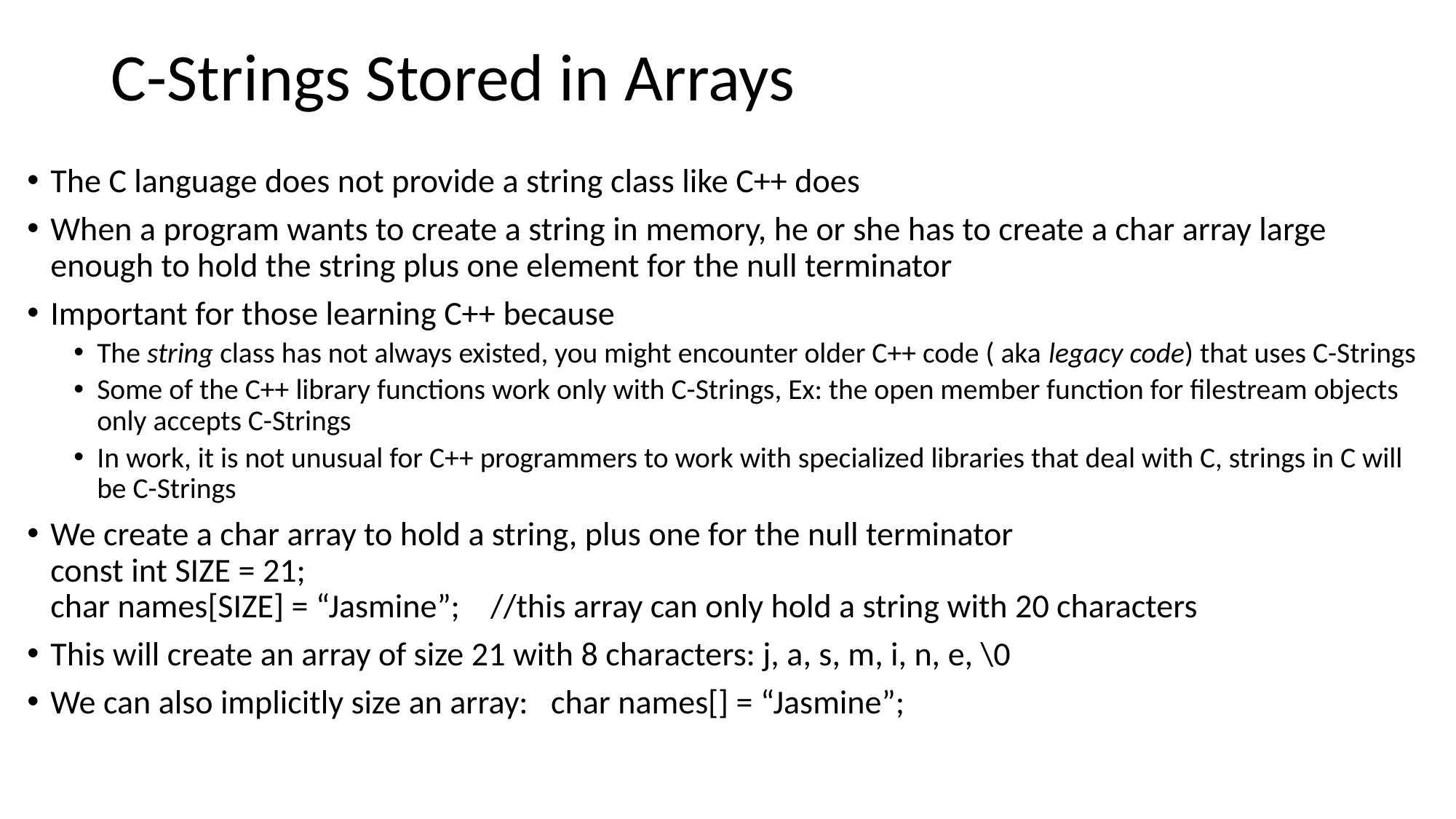

# C-Strings Stored in Arrays
The C language does not provide a string class like C++ does
When a program wants to create a string in memory, he or she has to create a char array large enough to hold the string plus one element for the null terminator
Important for those learning C++ because
The string class has not always existed, you might encounter older C++ code ( aka legacy code) that uses C-Strings
Some of the C++ library functions work only with C-Strings, Ex: the open member function for filestream objects only accepts C-Strings
In work, it is not unusual for C++ programmers to work with specialized libraries that deal with C, strings in C will be C-Strings
We create a char array to hold a string, plus one for the null terminator
const int SIZE = 21;
char names[SIZE] = “Jasmine”;    //this array can only hold a string with 20 characters
This will create an array of size 21 with 8 characters: j, a, s, m, i, n, e, \0
We can also implicitly size an array:   char names[] = “Jasmine”;